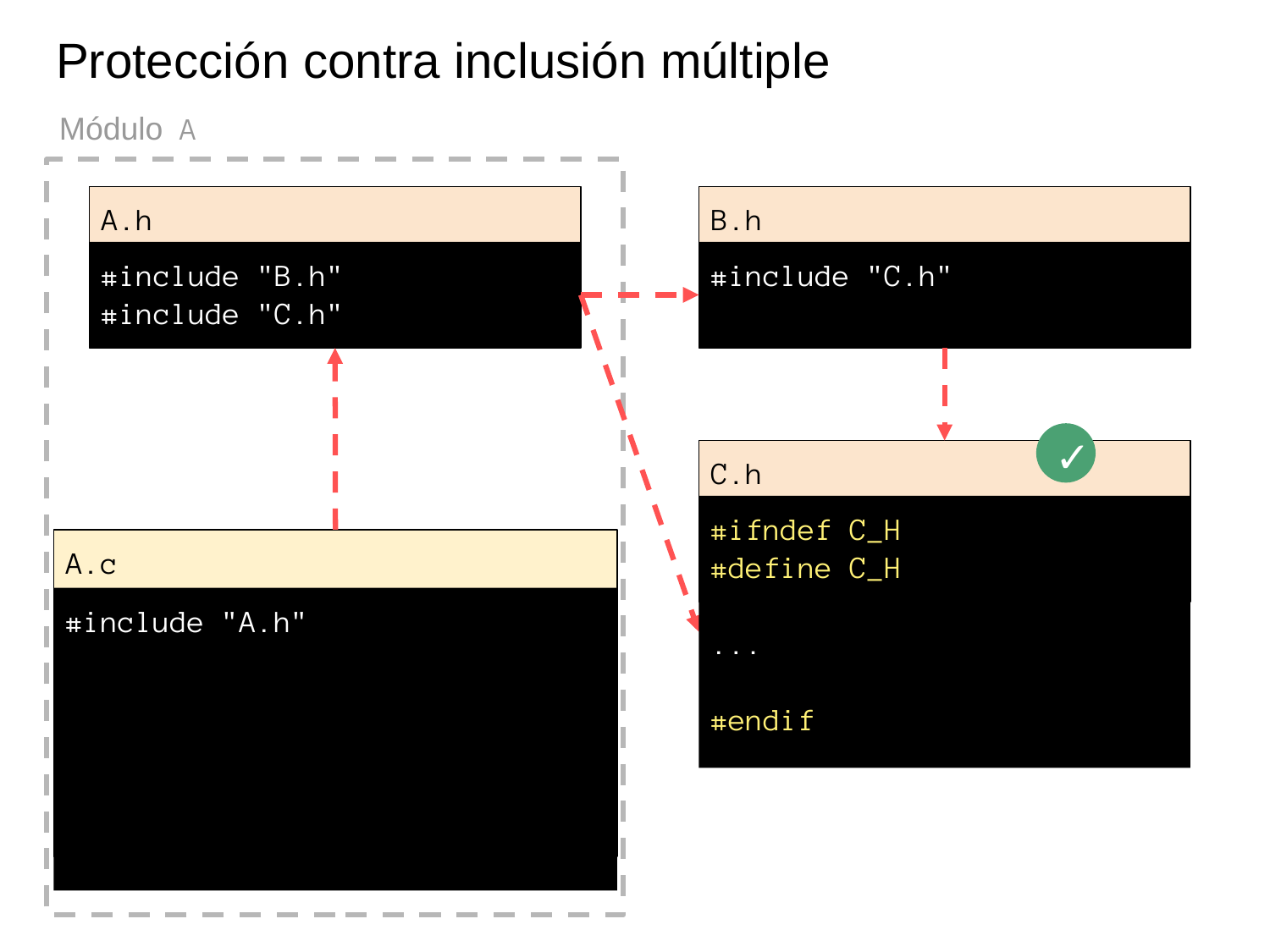

Protección contra inclusión múltiple
Módulo A

A.h
B.h
#include "B.h"
#include "C.h"

#include "C.h"

✓
C.h
#ifndef C_H
#define C_H

...

#endif
A.c
#include "A.h"